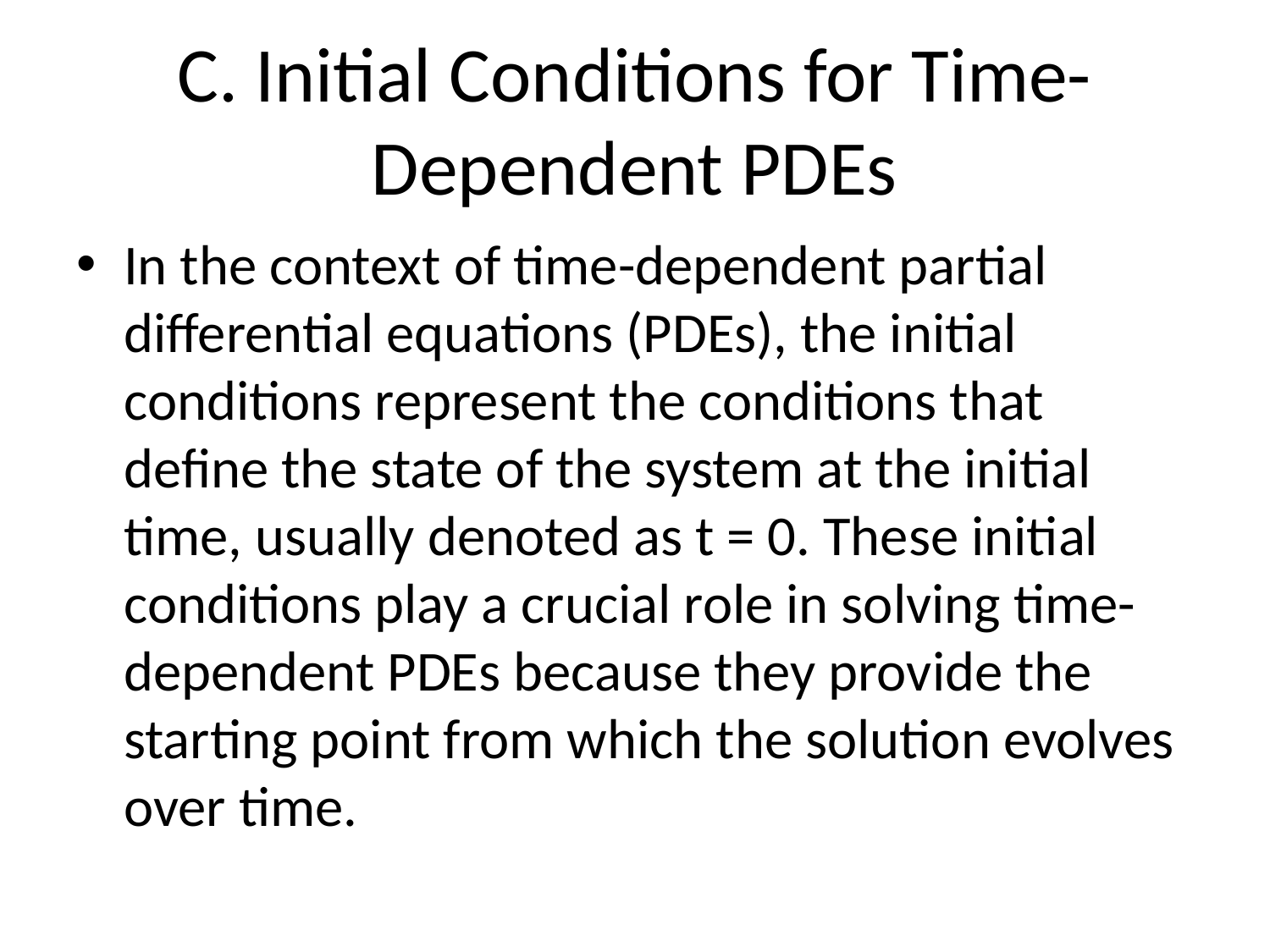

# C. Initial Conditions for Time-Dependent PDEs
In the context of time-dependent partial differential equations (PDEs), the initial conditions represent the conditions that define the state of the system at the initial time, usually denoted as t = 0. These initial conditions play a crucial role in solving time-dependent PDEs because they provide the starting point from which the solution evolves over time.